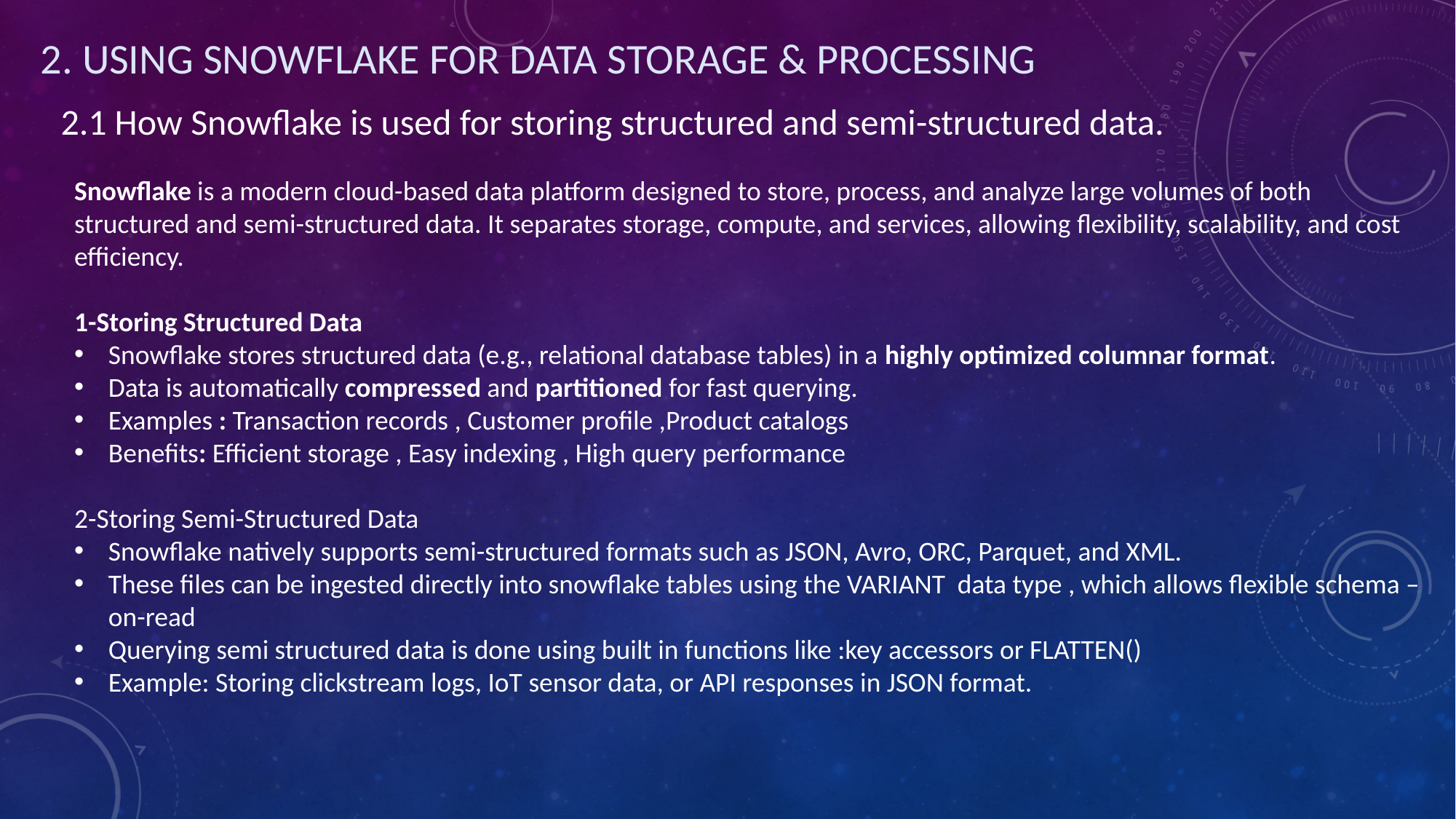

# 2. Using Snowflake for Data Storage & Processing
2.1 How Snowflake is used for storing structured and semi-structured data.

Snowflake is a modern cloud-based data platform designed to store, process, and analyze large volumes of both structured and semi-structured data. It separates storage, compute, and services, allowing flexibility, scalability, and cost efficiency.

1-Storing Structured Data
Snowflake stores structured data (e.g., relational database tables) in a highly optimized columnar format.
Data is automatically compressed and partitioned for fast querying.
Examples : Transaction records , Customer profile ,Product catalogs
Benefits: Efficient storage , Easy indexing , High query performance

2-Storing Semi-Structured Data
Snowflake natively supports semi-structured formats such as JSON, Avro, ORC, Parquet, and XML.
These files can be ingested directly into snowflake tables using the VARIANT  data type , which allows flexible schema –on-read
Querying semi structured data is done using built in functions like :key accessors or FLATTEN()
Example: Storing clickstream logs, IoT sensor data, or API responses in JSON format.